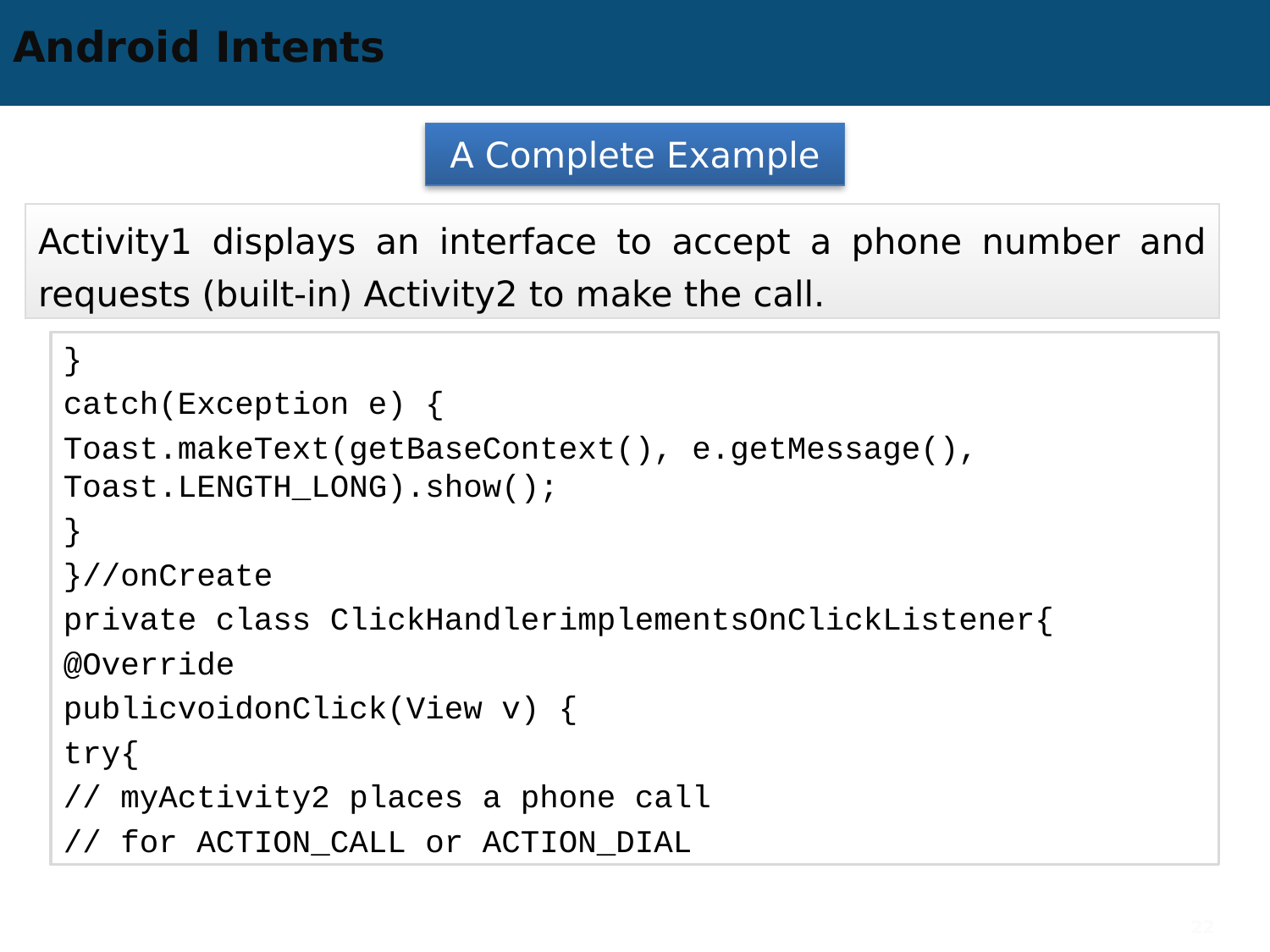

# Android Intents
A Complete Example
Activity1 displays an interface to accept a phone number and requests (built-in) Activity2 to make the call.
}
catch(Exception e) {
Toast.makeText(getBaseContext(), e.getMessage(), Toast.LENGTH_LONG).show();
}
}//onCreate
private class ClickHandlerimplementsOnClickListener{
@Override
publicvoidonClick(View v) {
try{
// myActivity2 places a phone call
// for ACTION_CALL or ACTION_DIAL